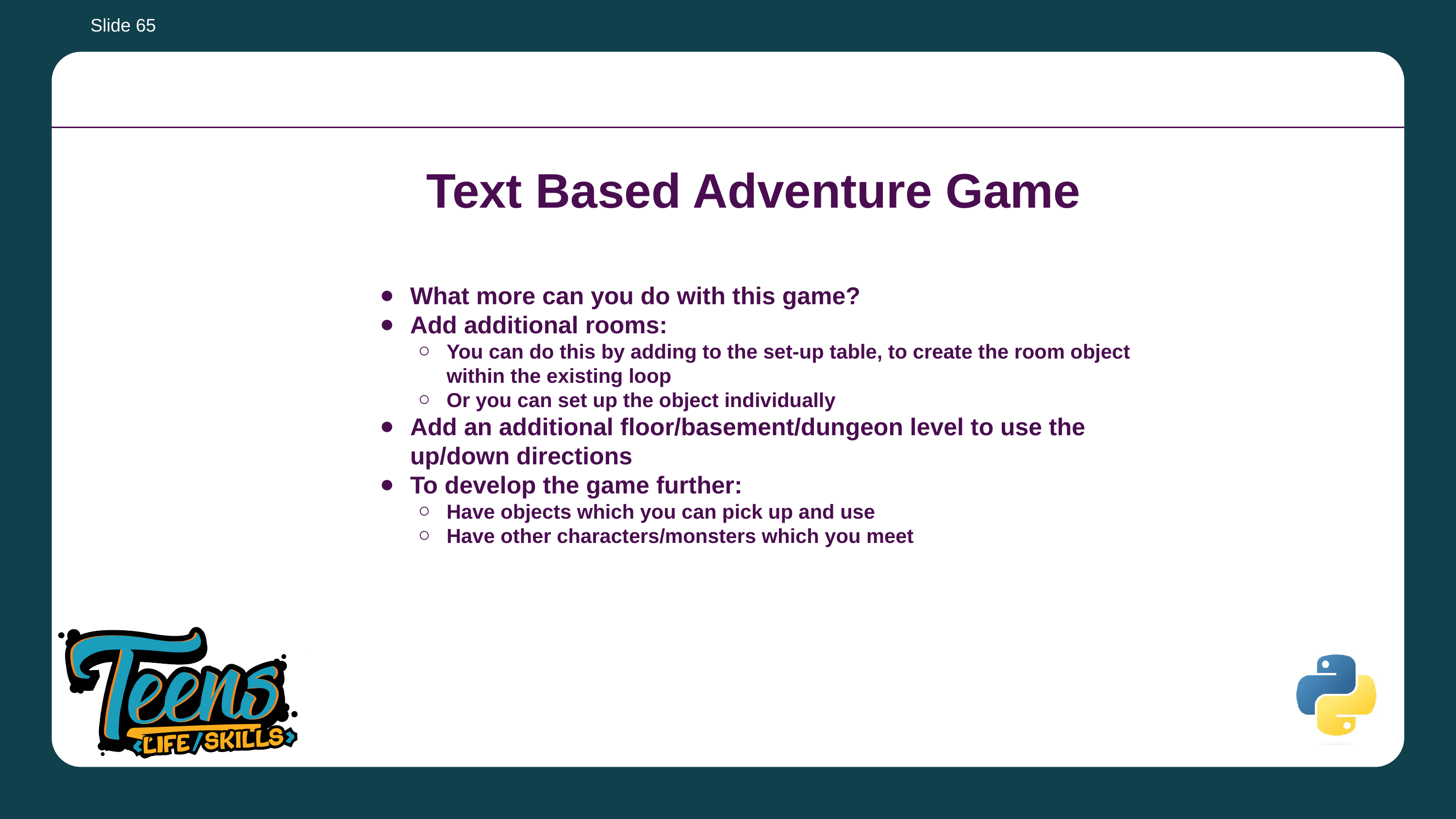

Slide 65

# Text Based Adventure Game
What more can you do with this game?
Add additional rooms:
You can do this by adding to the set-up table, to create the room object within the existing loop
Or you can set up the object individually
Add an additional floor/basement/dungeon level to use the up/down directions
To develop the game further:
Have objects which you can pick up and use
Have other characters/monsters which you meet